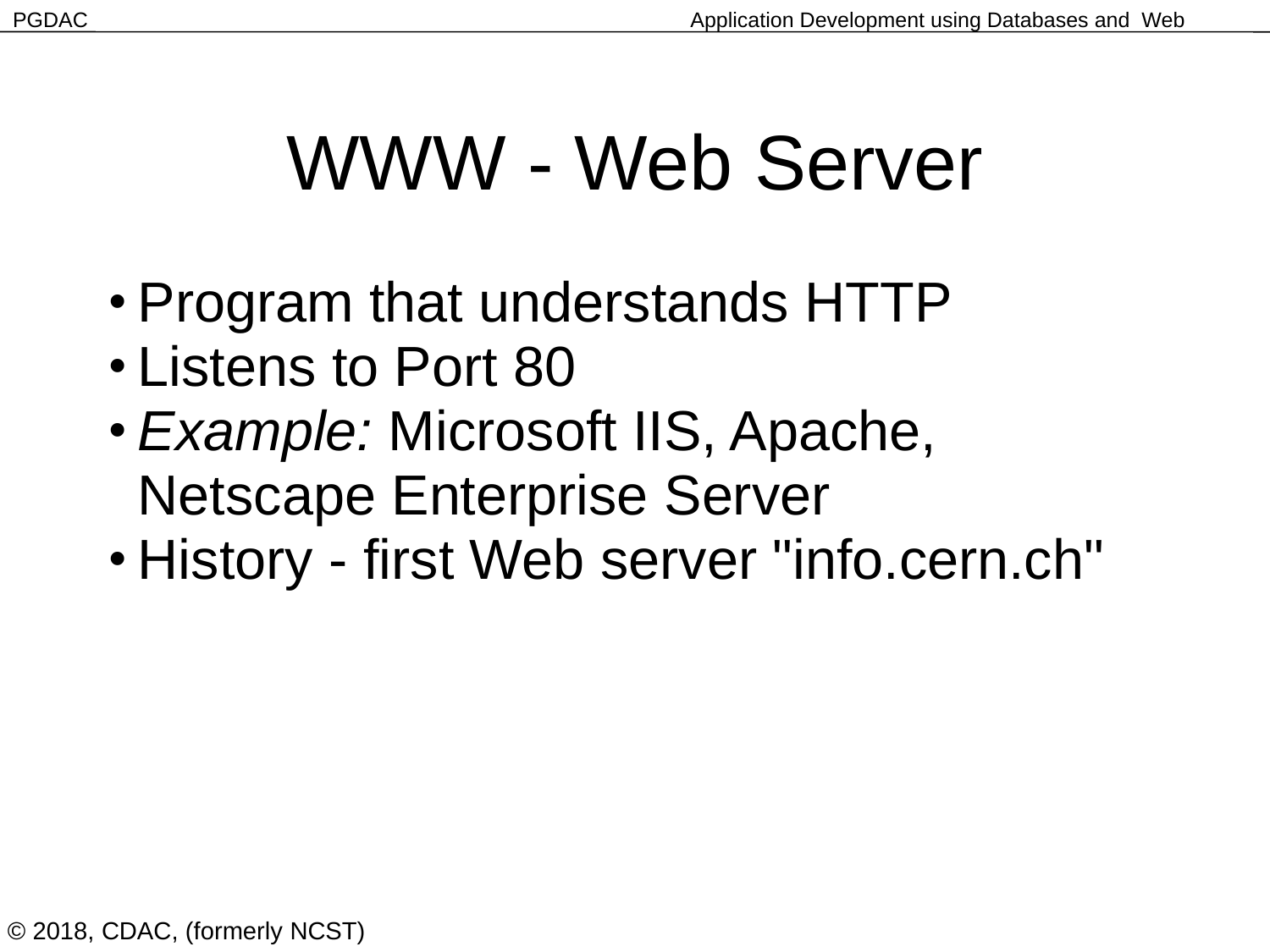

WWW - Web Server
Program that understands HTTP
Listens to Port 80
Example: Microsoft IIS, Apache, Netscape Enterprise Server
History - first Web server "info.cern.ch"